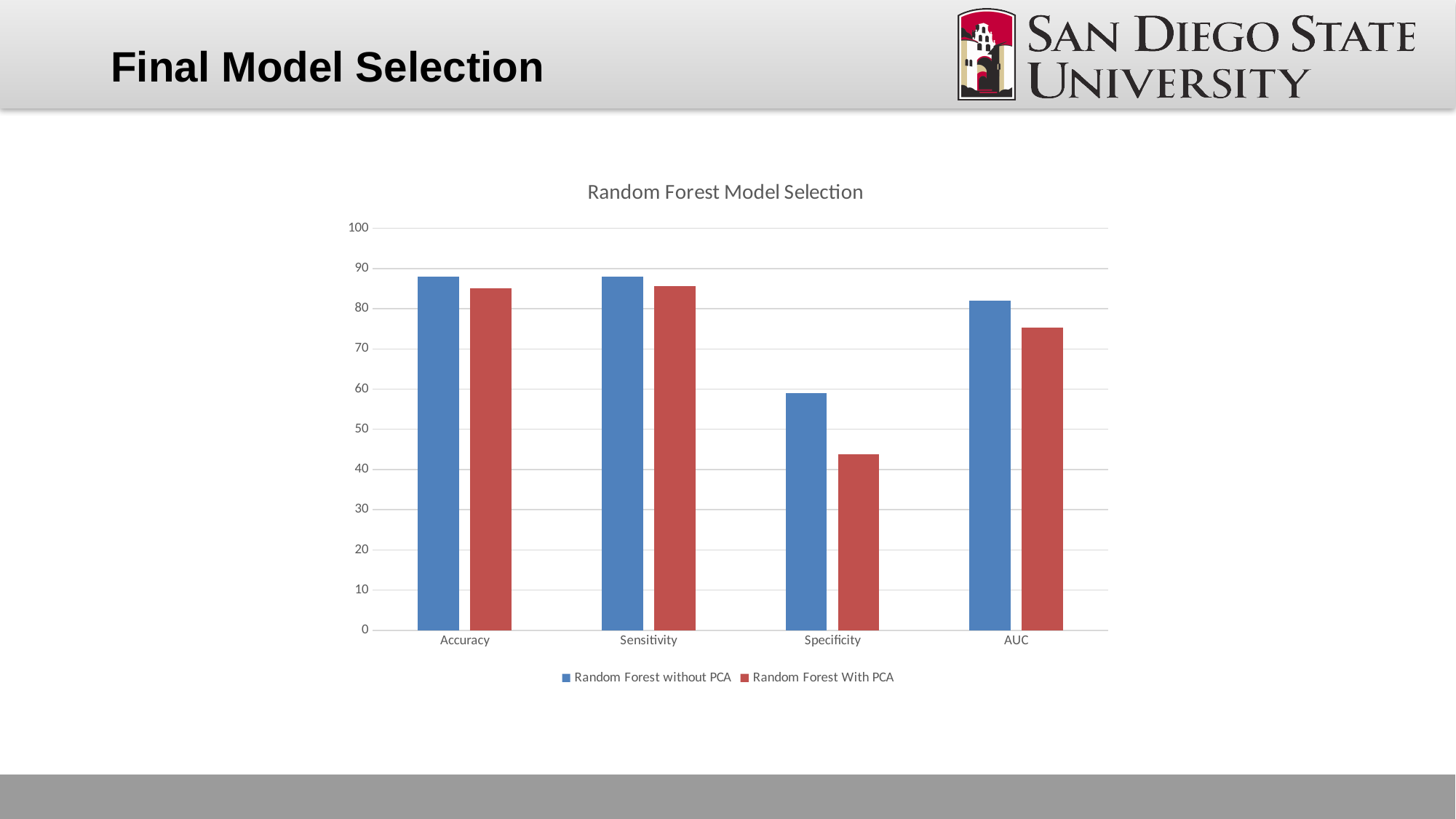

Final Model Selection

### Chart: Random Forest Model Selection

| Category | Random Forest without PCA | Random Forest With PCA |
|---|---|---|
| Accuracy | 88.0 | 85.05 |
| Sensitivity | 88.0 | 85.54 |
| Specificity | 59.0 | 43.87 |
| AUC | 82.05 | 75.26 |